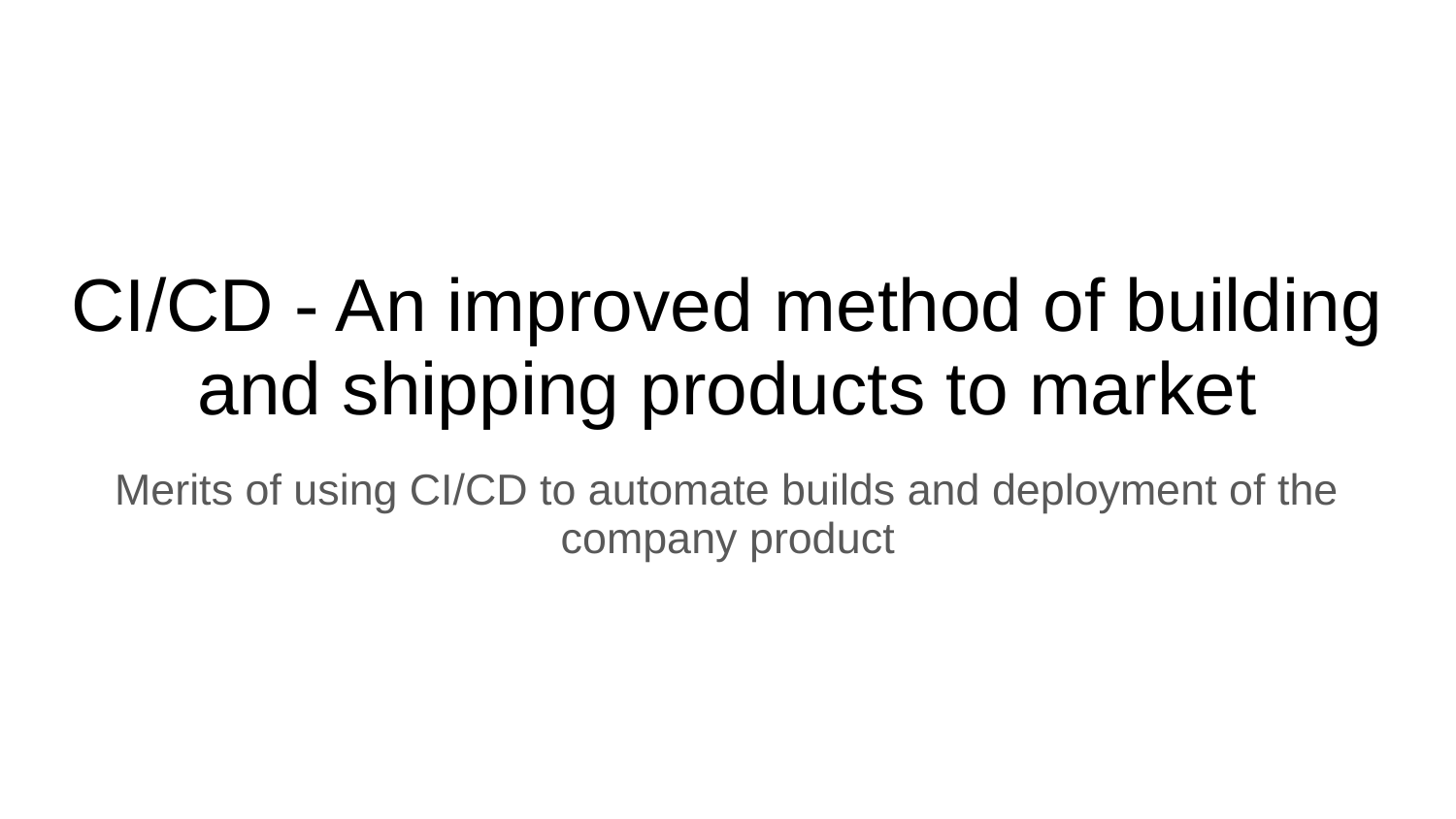

# CI/CD - An improved method of building and shipping products to market
Merits of using CI/CD to automate builds and deployment of the company product